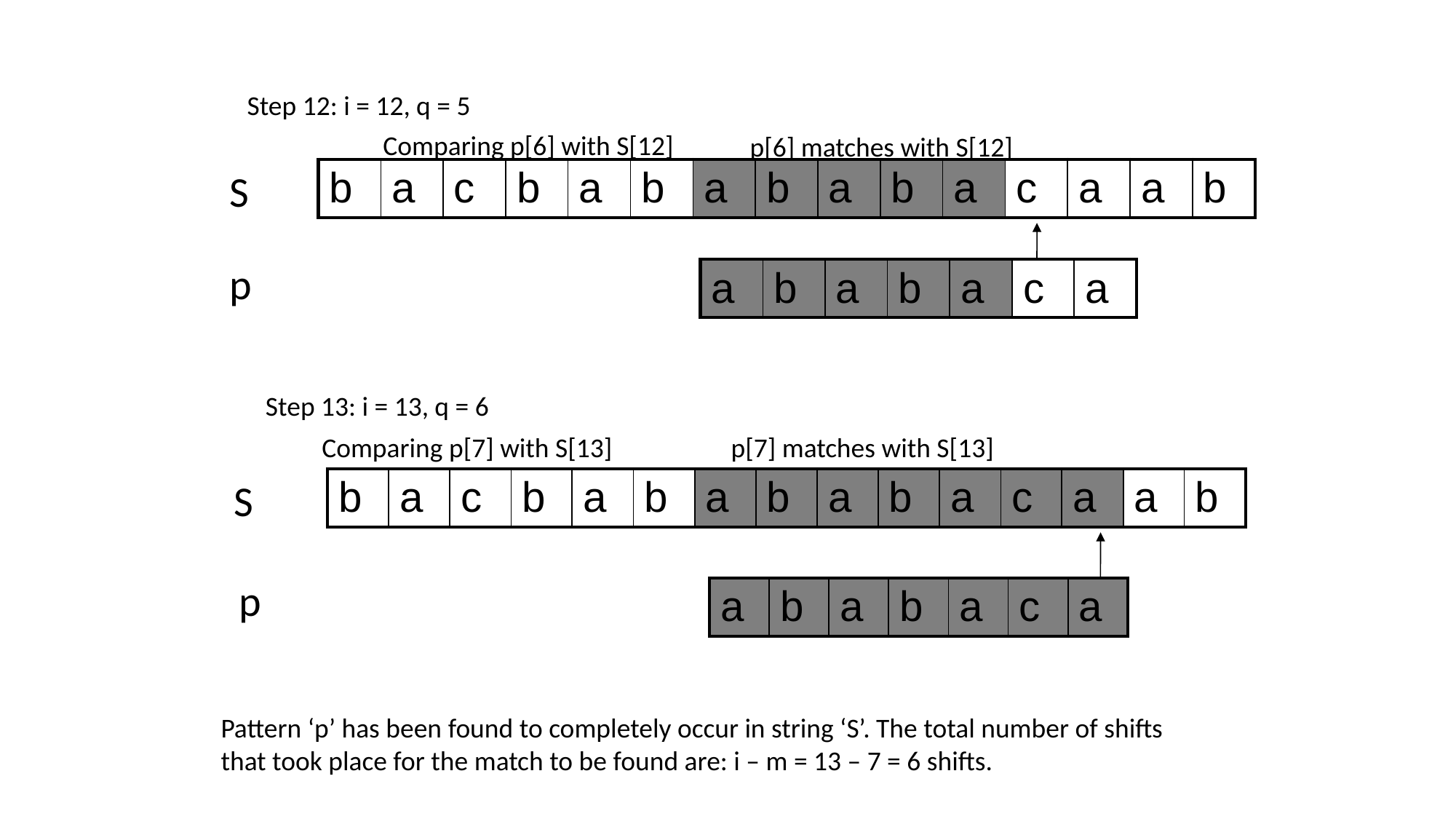

Step 12: i = 12, q = 5
Comparing p[6] with S[12]
p[6] matches with S[12]
S
| b | a | c | b | a | b | a | b | a | b | a | c | a | a | b |
| --- | --- | --- | --- | --- | --- | --- | --- | --- | --- | --- | --- | --- | --- | --- |

p
| a | b | a | b | a | c | a |
| --- | --- | --- | --- | --- | --- | --- |
Step 13: i = 13, q = 6
Comparing p[7] with S[13]
p[7] matches with S[13]
S
| b | a | c | b | a | b | a | b | a | b | a | c | a | a | b |
| --- | --- | --- | --- | --- | --- | --- | --- | --- | --- | --- | --- | --- | --- | --- |

p
| a | b | a | b | a | c | a |
| --- | --- | --- | --- | --- | --- | --- |
Pattern ‘p’ has been found to completely occur in string ‘S’. The total number of shifts
that took place for the match to be found are: i – m = 13 – 7 = 6 shifts.